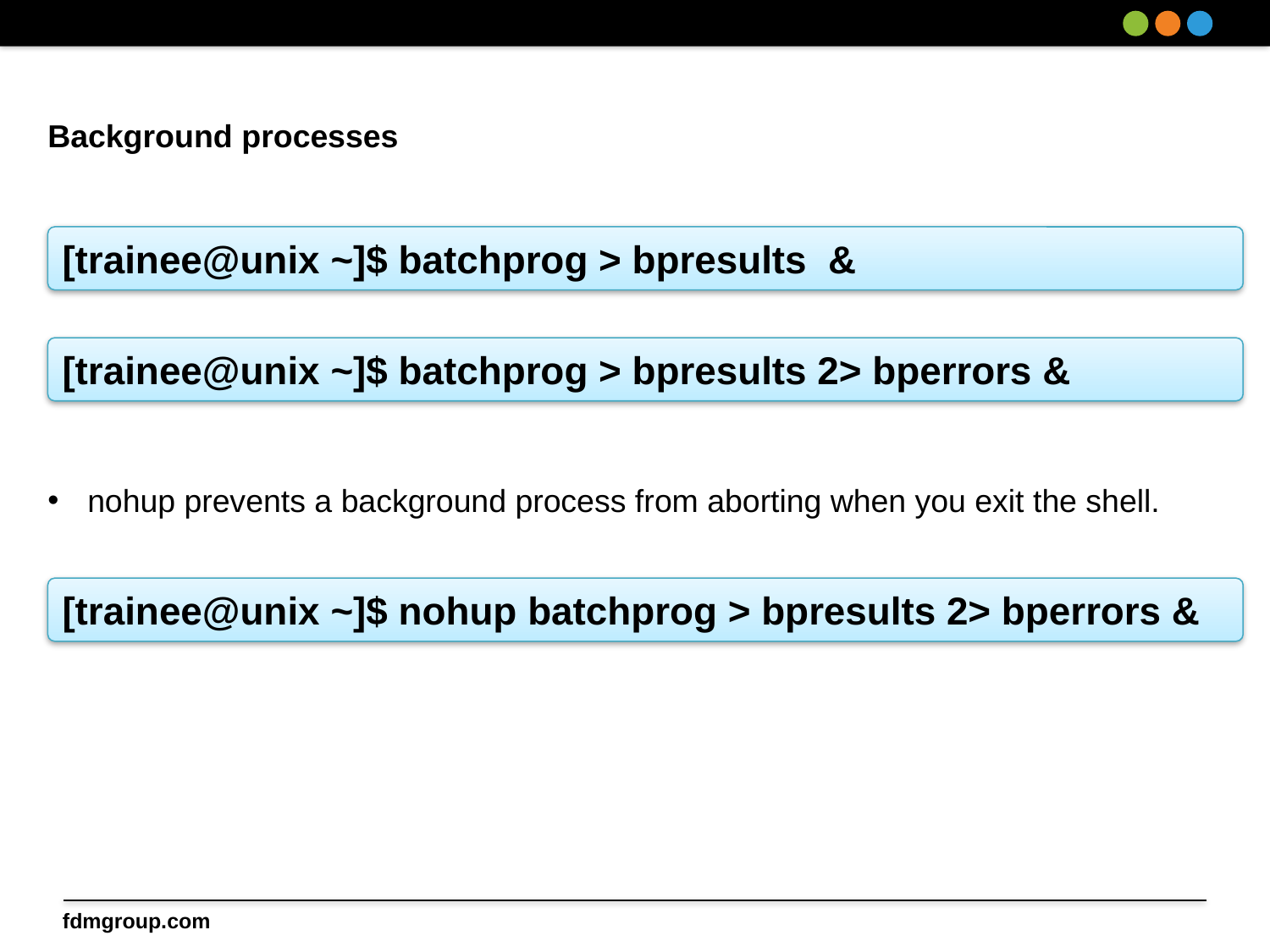

# Background processes
[trainee@unix ~]$ batchprog > bpresults  &
[trainee@unix ~]$ batchprog > bpresults 2> bperrors &
nohup prevents a background process from aborting when you exit the shell.

[trainee@unix ~]$ nohup batchprog > bpresults 2> bperrors &